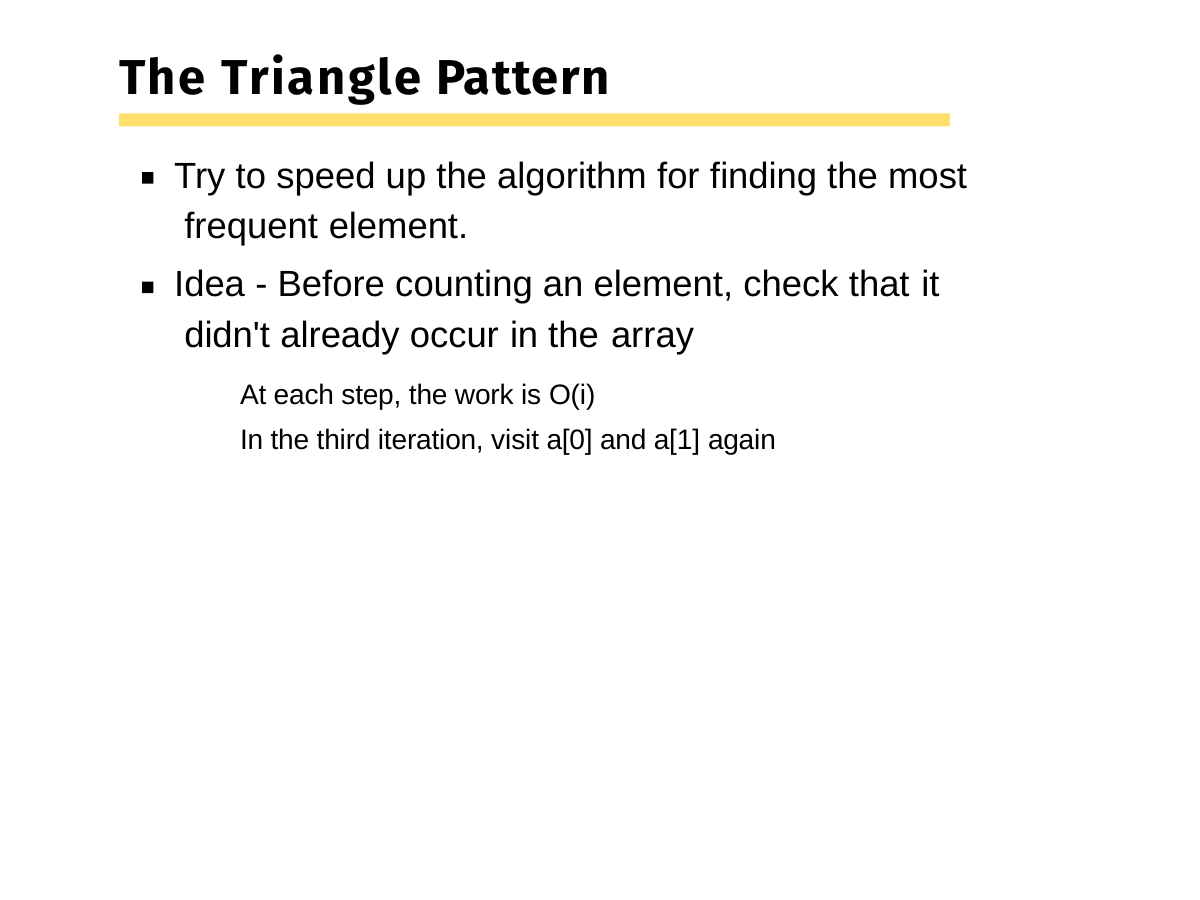

# The Triangle Pattern

Try to speed up the algorithm for finding the most  frequent element.
Idea - Before counting an element, check that it  didn't already occur in the array
At each step, the work is O(i)
In the third iteration, visit a[0] and a[1] again